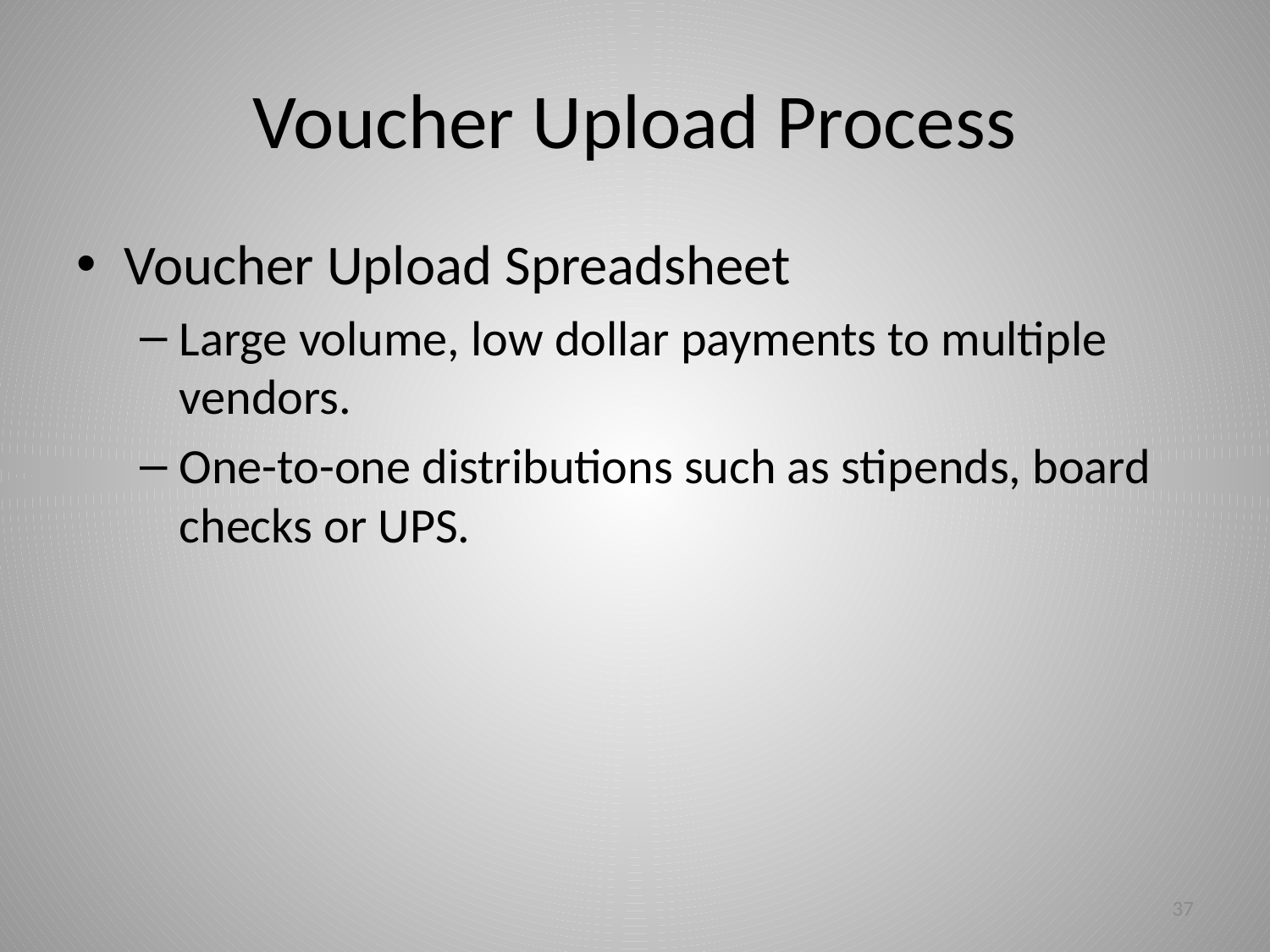

# Voucher Upload Process
Voucher Upload Spreadsheet
Large volume, low dollar payments to multiple vendors.
One-to-one distributions such as stipends, board checks or UPS.

37